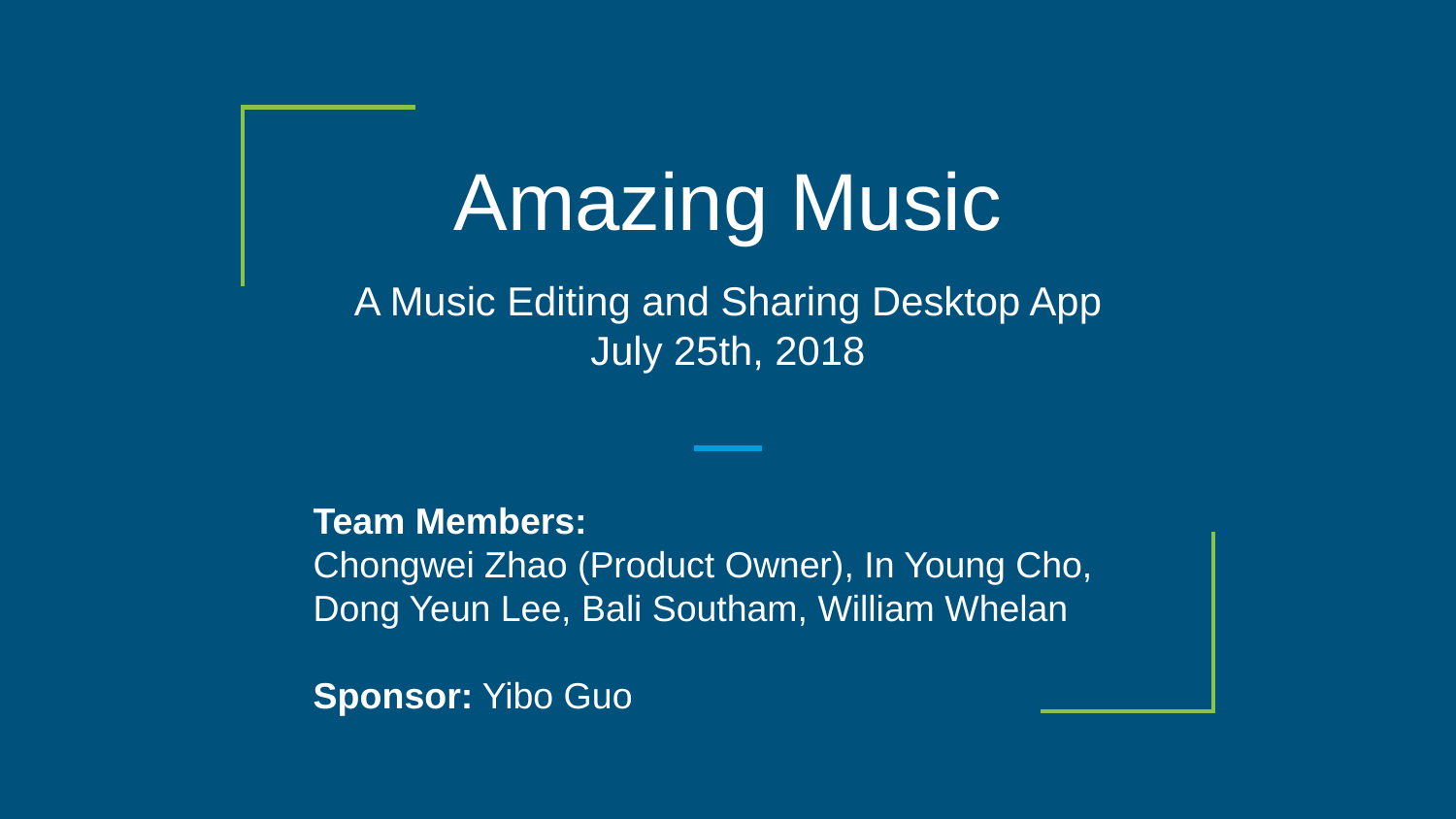

# Amazing Music
A Music Editing and Sharing Desktop App
July 25th, 2018
Team Members:
Chongwei Zhao (Product Owner), In Young Cho,
Dong Yeun Lee, Bali Southam, William Whelan

Sponsor: Yibo Guo